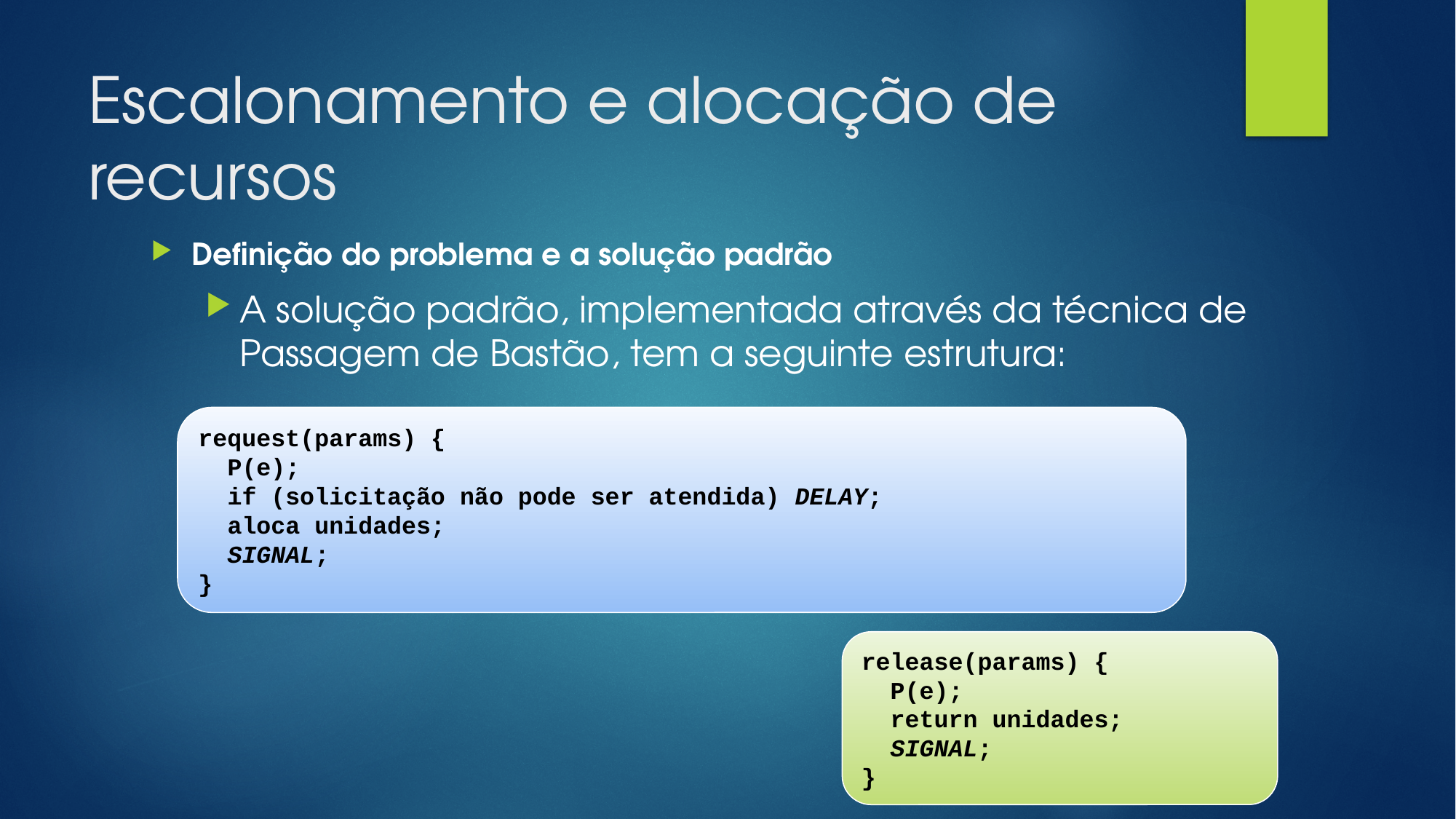

# Escalonamento e alocação de recursos
Definição do problema e a solução padrão
A solução padrão, implementada através da técnica de Passagem de Bastão, tem a seguinte estrutura:
request(params) {
  P(e);
  if (solicitação não pode ser atendida) DELAY;
  aloca unidades;
  SIGNAL;
}
release(params) {
  P(e);
  return unidades;
  SIGNAL;
}